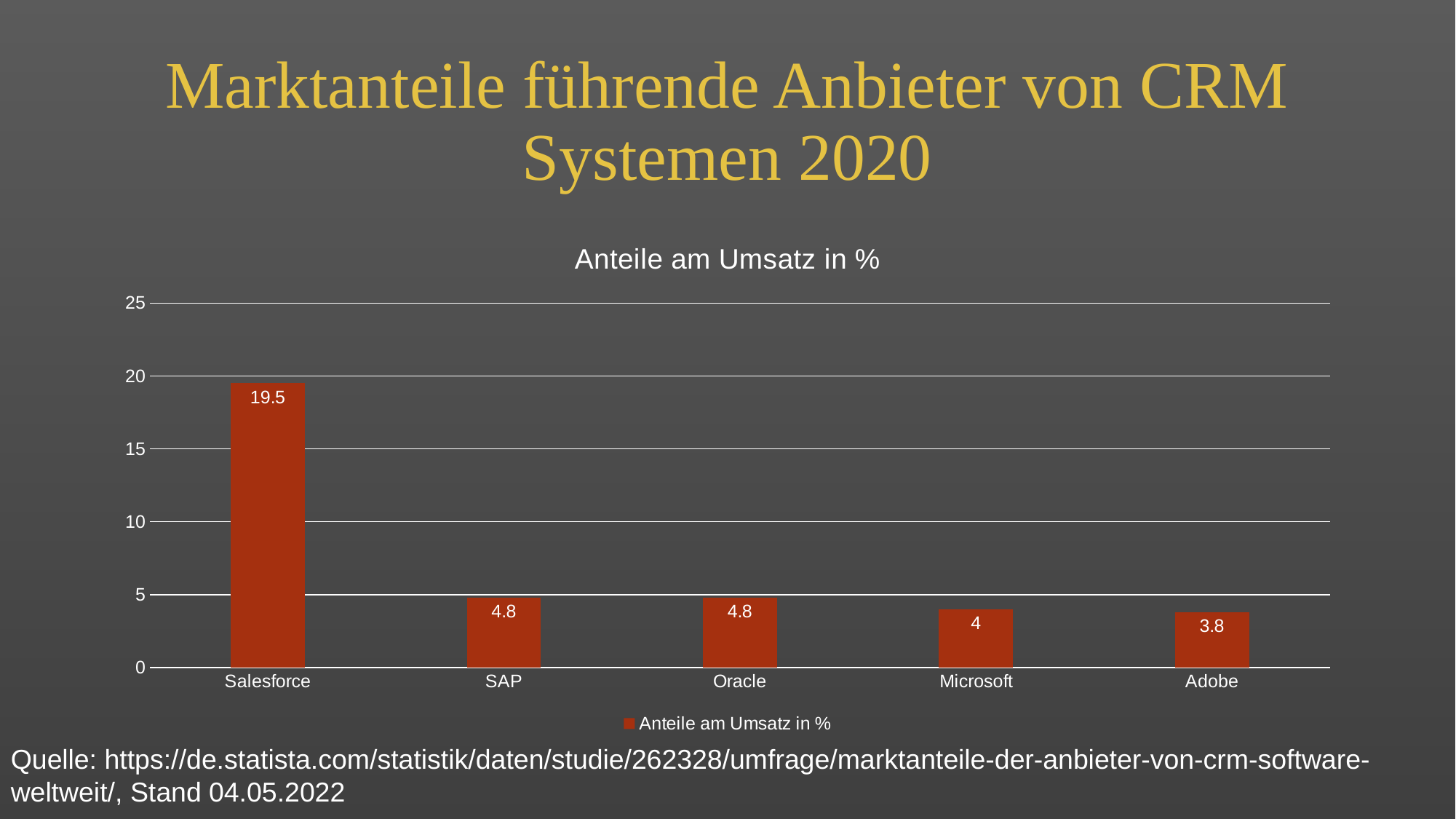

# Marktanteile führende Anbieter von CRM Systemen 2020

### Chart:

| Category | Anteile am Umsatz in % |
|---|---|
| Salesforce | 19.5 |
| SAP | 4.8 |
| Oracle | 4.8 |
| Microsoft | 4.0 |
| Adobe | 3.8 |
Quelle: https://de.statista.com/statistik/daten/studie/262328/umfrage/marktanteile-der-anbieter-von-crm-software-weltweit/, Stand 04.05.2022